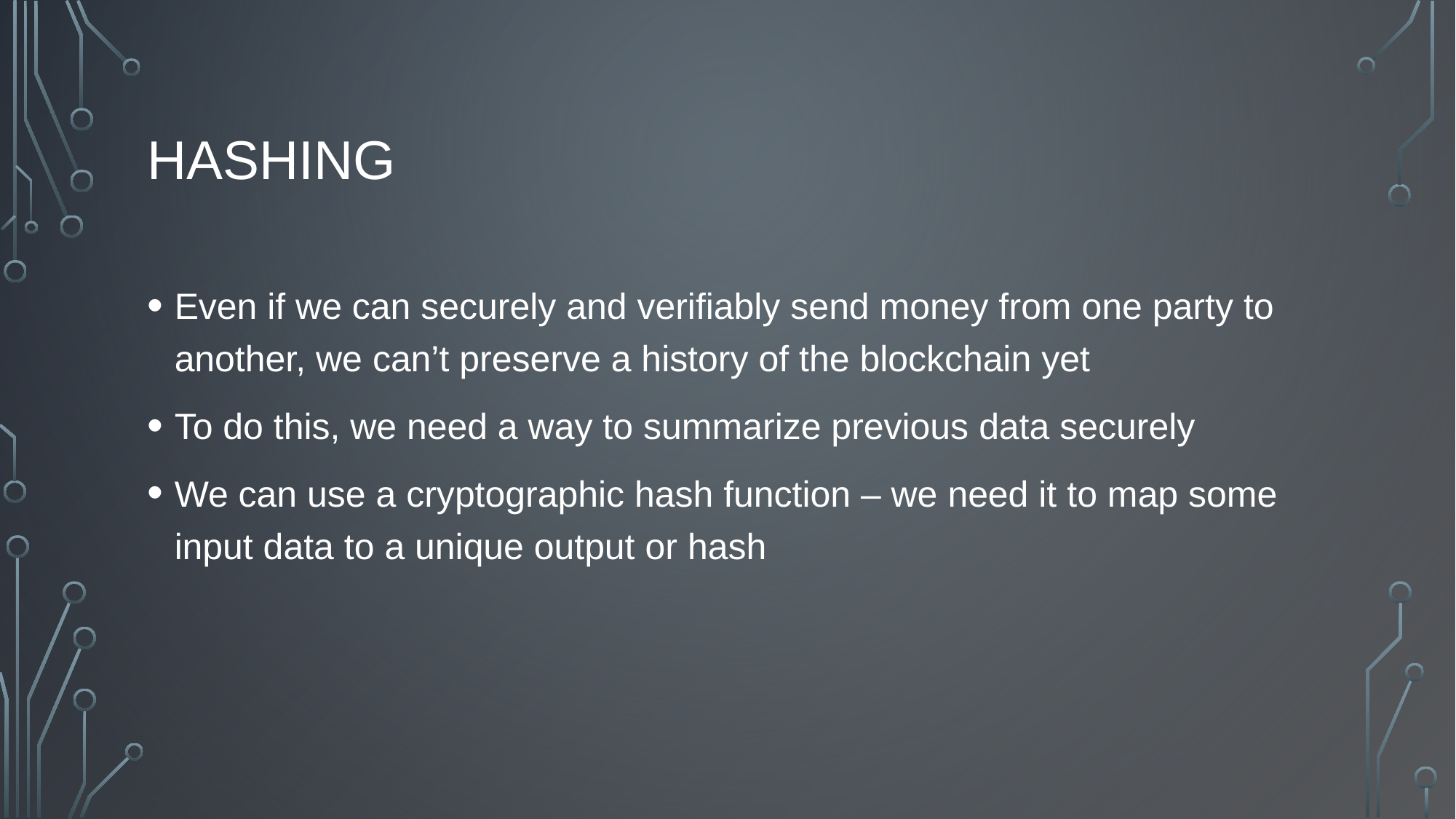

# Hashing
Even if we can securely and verifiably send money from one party to another, we can’t preserve a history of the blockchain yet
To do this, we need a way to summarize previous data securely
We can use a cryptographic hash function – we need it to map some input data to a unique output or hash